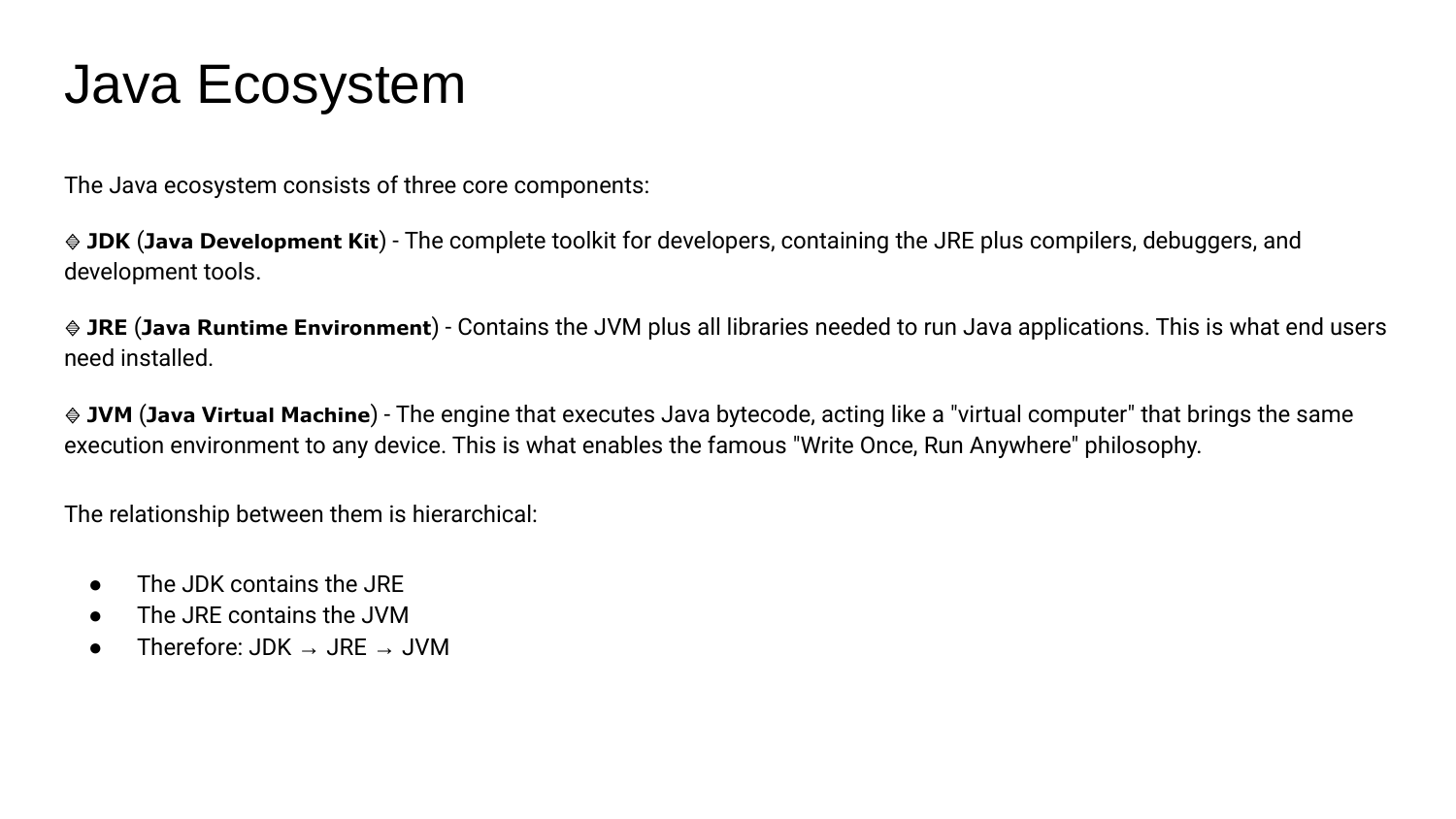

# Java Ecosystem
The Java ecosystem consists of three core components:
🔹 𝗝𝗗𝗞 (𝗝𝗮𝘃𝗮 𝗗𝗲𝘃𝗲𝗹𝗼𝗽𝗺𝗲𝗻𝘁 𝗞𝗶𝘁) - The complete toolkit for developers, containing the JRE plus compilers, debuggers, and development tools.
🔹 𝗝𝗥𝗘 (𝗝𝗮𝘃𝗮 𝗥𝘂𝗻𝘁𝗶𝗺𝗲 𝗘𝗻𝘃𝗶𝗿𝗼𝗻𝗺𝗲𝗻𝘁) - Contains the JVM plus all libraries needed to run Java applications. This is what end users need installed.
🔹 𝗝𝗩𝗠 (𝗝𝗮𝘃𝗮 𝗩𝗶𝗿𝘁𝘂𝗮𝗹 𝗠𝗮𝗰𝗵𝗶𝗻𝗲) - The engine that executes Java bytecode, acting like a "virtual computer" that brings the same execution environment to any device. This is what enables the famous "Write Once, Run Anywhere" philosophy.
The relationship between them is hierarchical:
The JDK contains the JRE
The JRE contains the JVM
Therefore: JDK → JRE → JVM